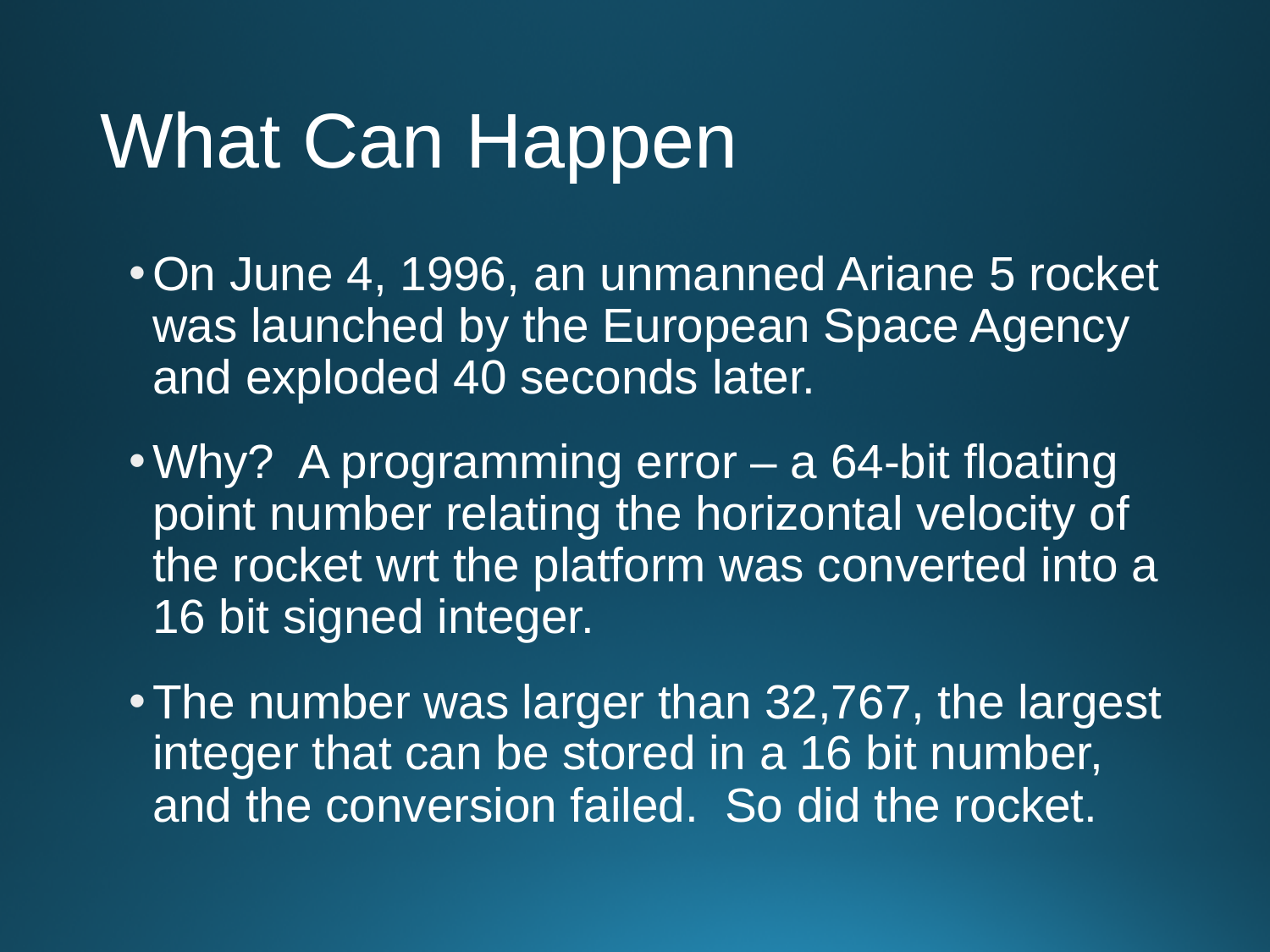

# What Can Happen
On June 4, 1996, an unmanned Ariane 5 rocket was launched by the European Space Agency and exploded 40 seconds later.
Why?  A programming error – a 64-bit floating point number relating the horizontal velocity of the rocket wrt the platform was converted into a 16 bit signed integer.
The number was larger than 32,767, the largest integer that can be stored in a 16 bit number, and the conversion failed.  So did the rocket.